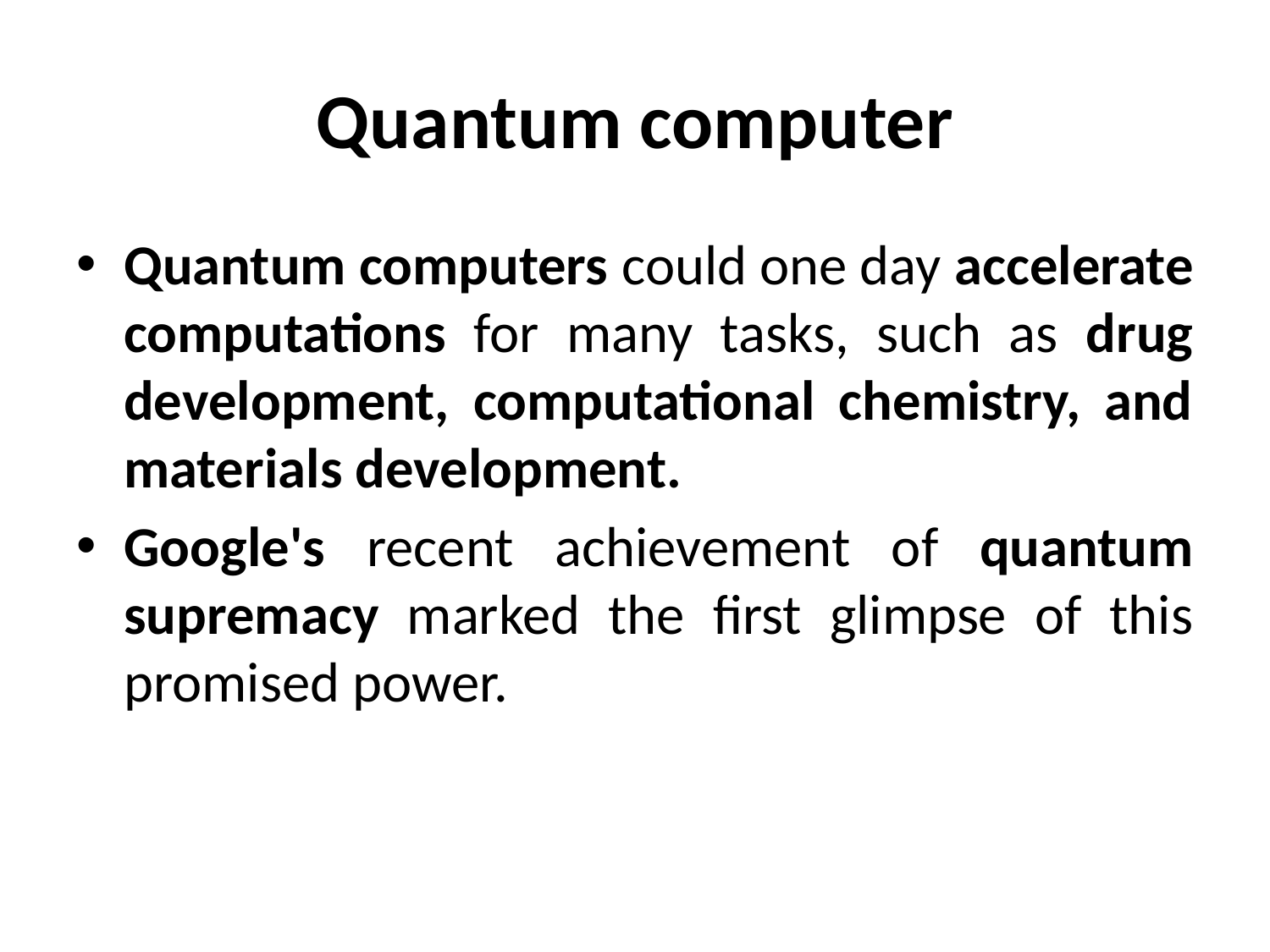

# Quantum computer
Quantum computers could one day accelerate computations for many tasks, such as drug development, computational chemistry, and materials development.
Google's recent achievement of quantum supremacy marked the first glimpse of this promised power.